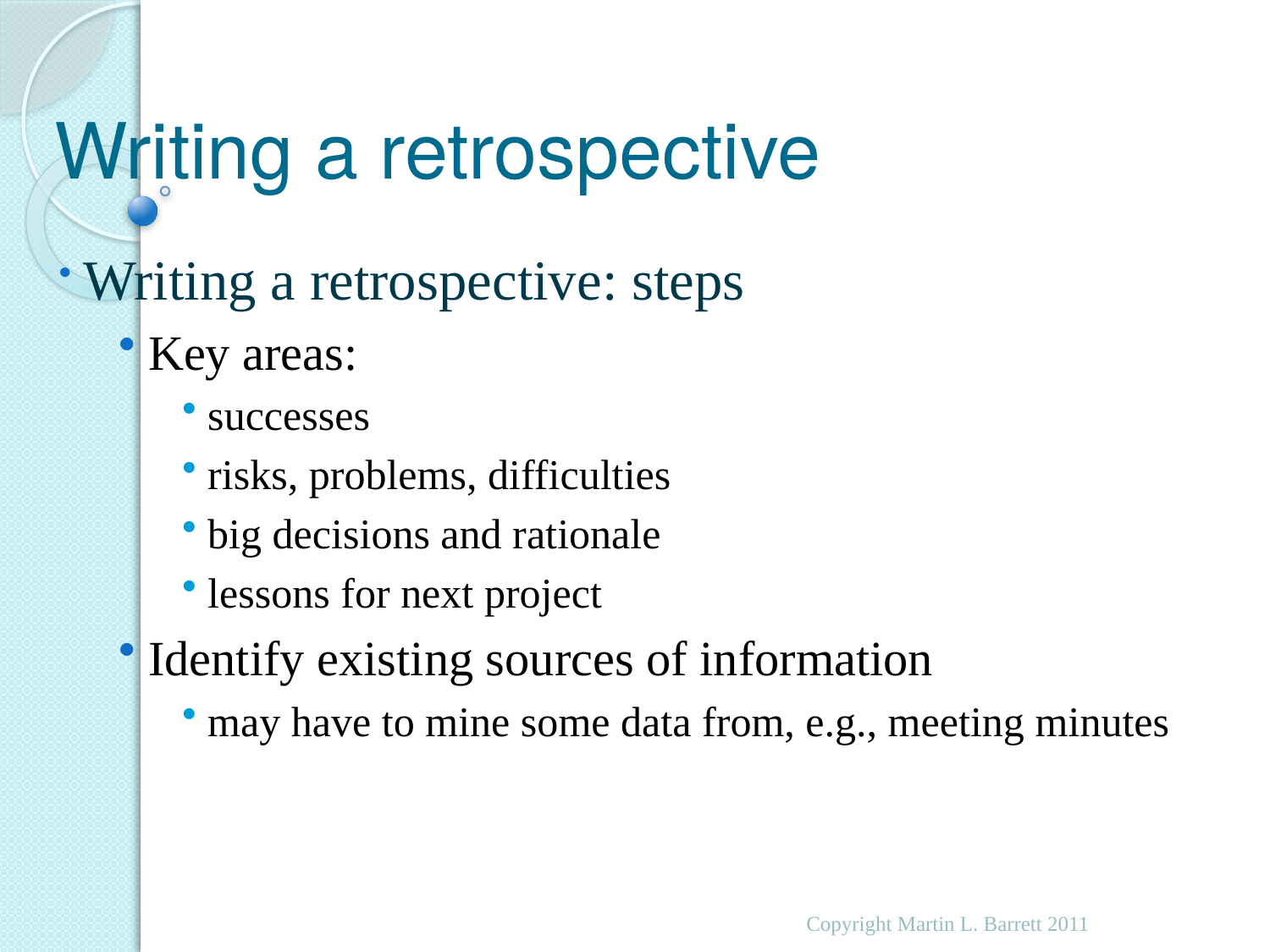

# Writing a retrospective
 Writing a retrospective: steps
 Key areas:
 successes
 risks, problems, difficulties
 big decisions and rationale
 lessons for next project
 Identify existing sources of information
 may have to mine some data from, e.g., meeting minutes
Copyright Martin L. Barrett 2011